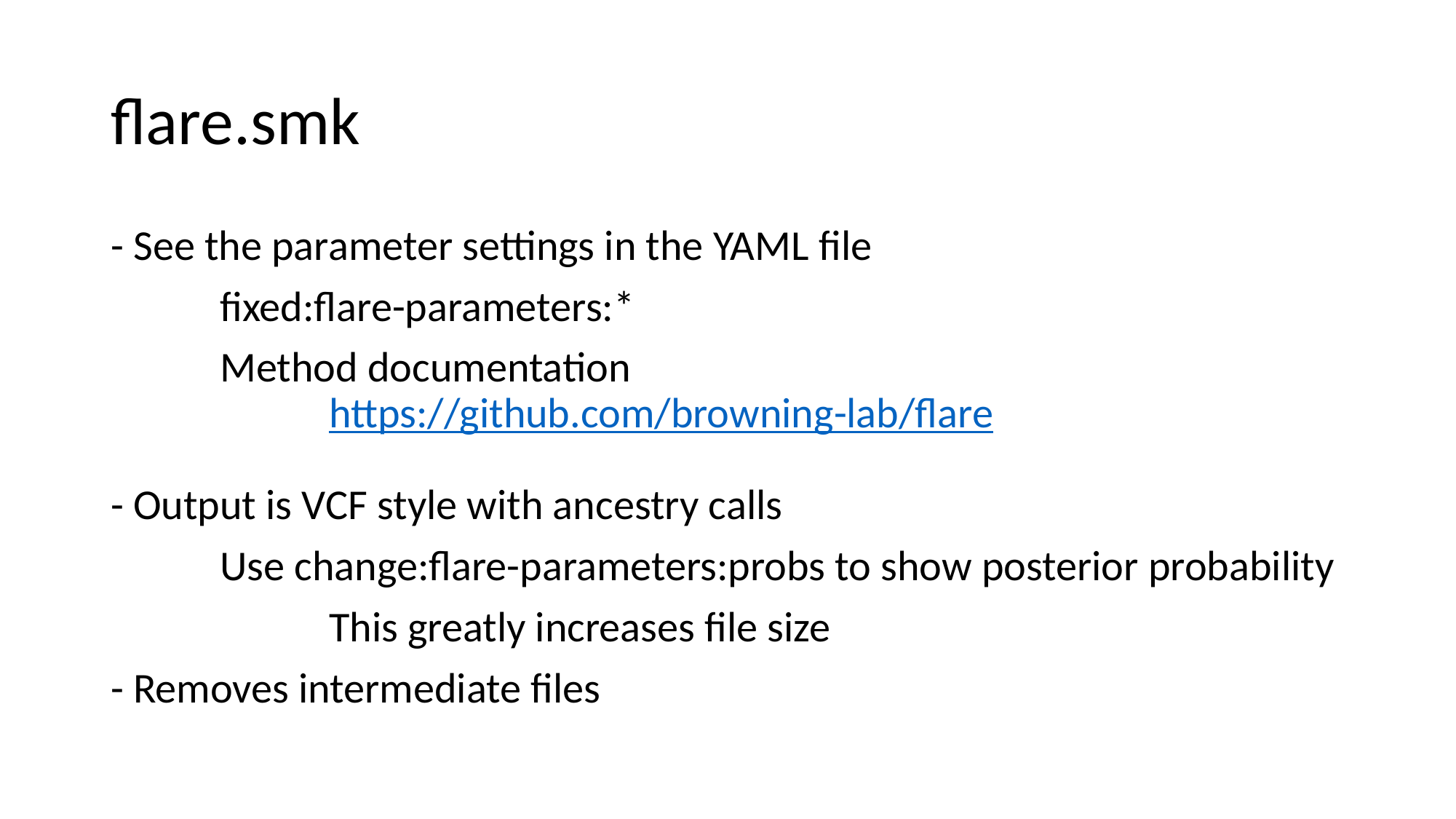

# flare.smk
- See the parameter settings in the YAML file
	fixed:flare-parameters:*
	Method documentation
		https://github.com/browning-lab/flare
- Output is VCF style with ancestry calls
	Use change:flare-parameters:probs to show posterior probability
		This greatly increases file size
- Removes intermediate files